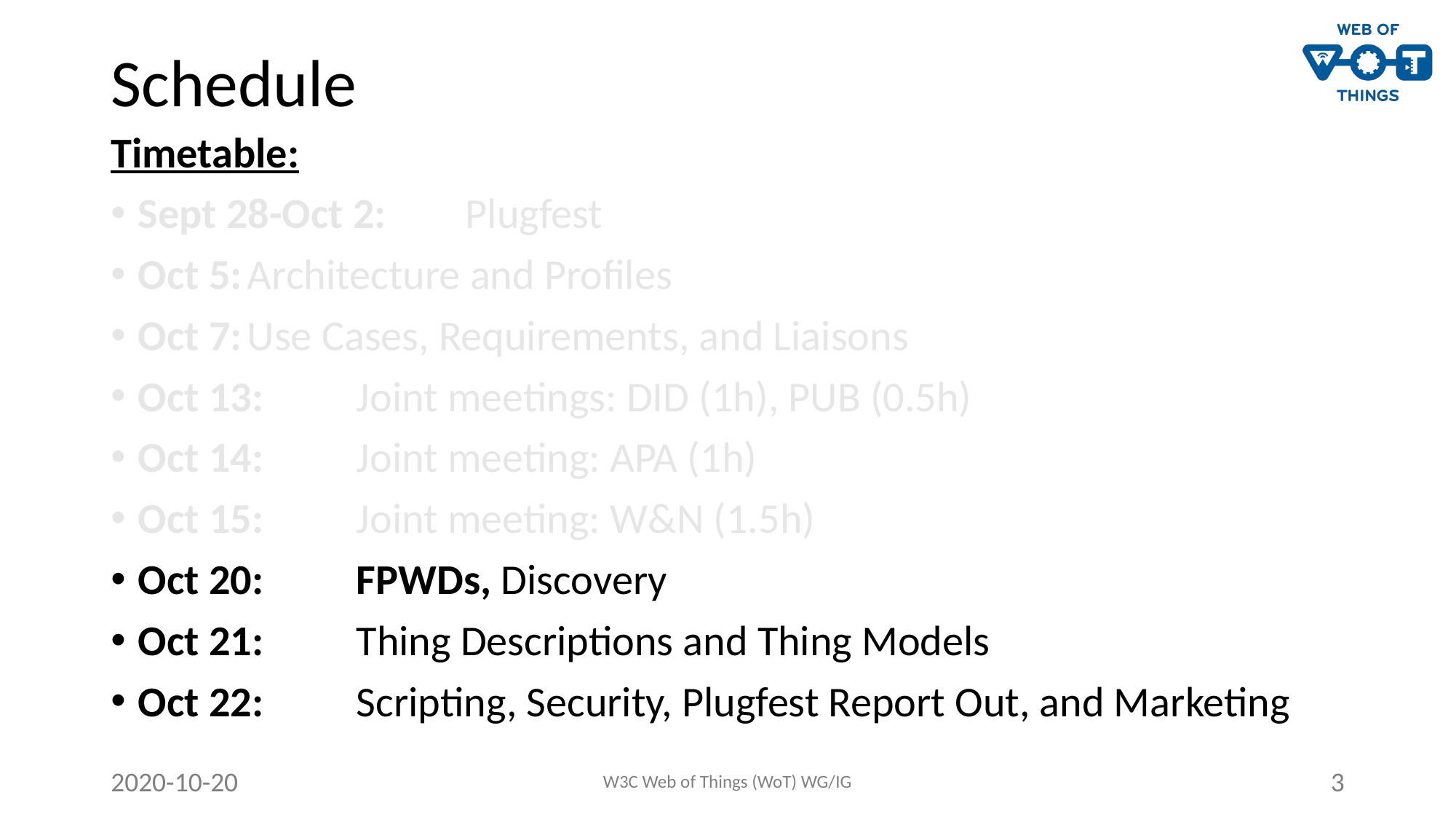

# Schedule
Timetable:
Sept 28-Oct 2:	Plugfest
Oct 5:	Architecture and Profiles
Oct 7:	Use Cases, Requirements, and Liaisons
Oct 13:	Joint meetings: DID (1h), PUB (0.5h)
Oct 14:	Joint meeting: APA (1h)
Oct 15: 	Joint meeting: W&N (1.5h)
Oct 20:	FPWDs, Discovery
Oct 21:	Thing Descriptions and Thing Models
Oct 22:	Scripting, Security, Plugfest Report Out, and Marketing
2020-10-20
W3C Web of Things (WoT) WG/IG
3